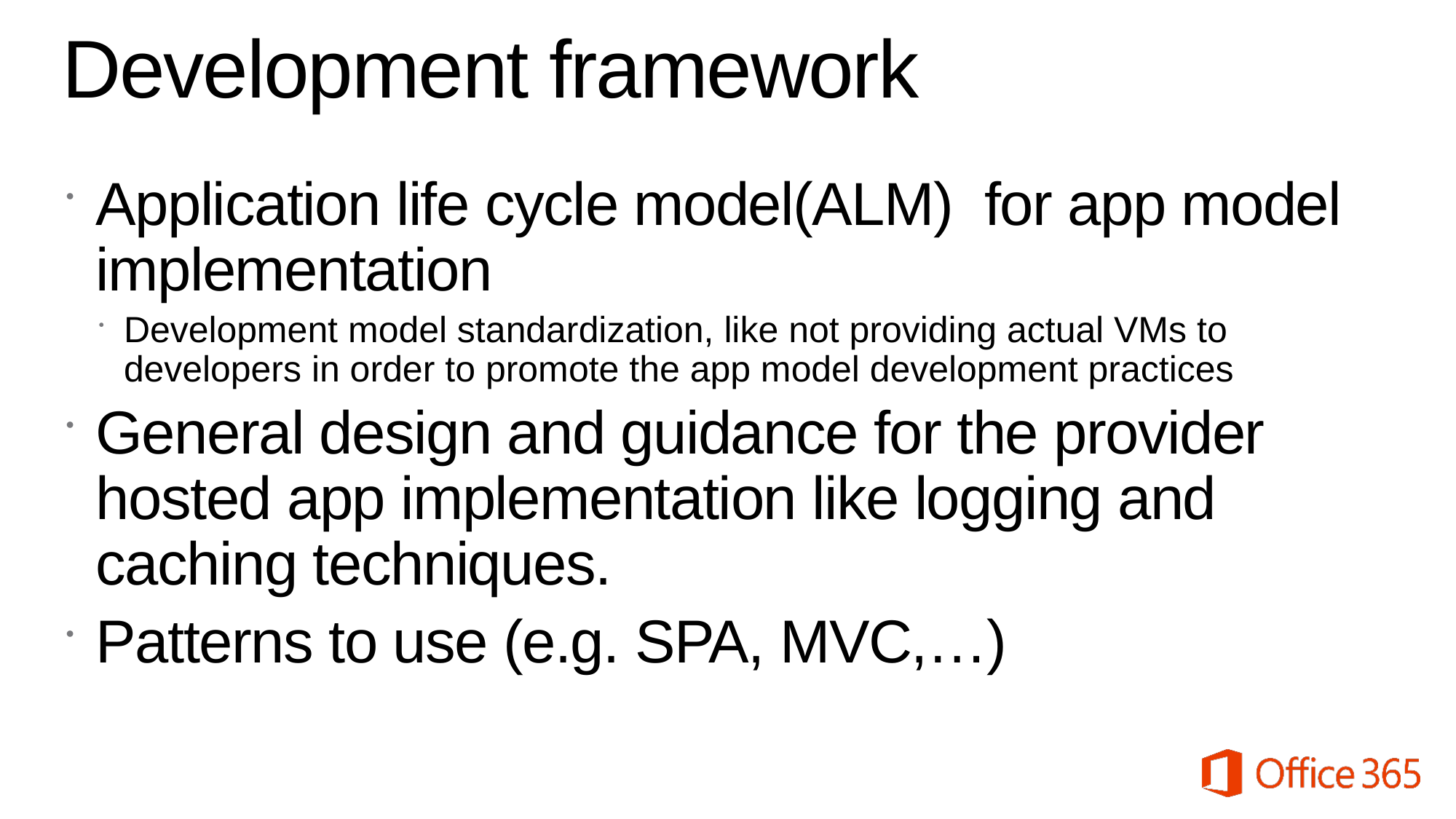

# Development framework
Application life cycle model(ALM)  for app model implementation
Development model standardization, like not providing actual VMs to developers in order to promote the app model development practices
General design and guidance for the provider hosted app implementation like logging and caching techniques.
Patterns to use (e.g. SPA, MVC,…)